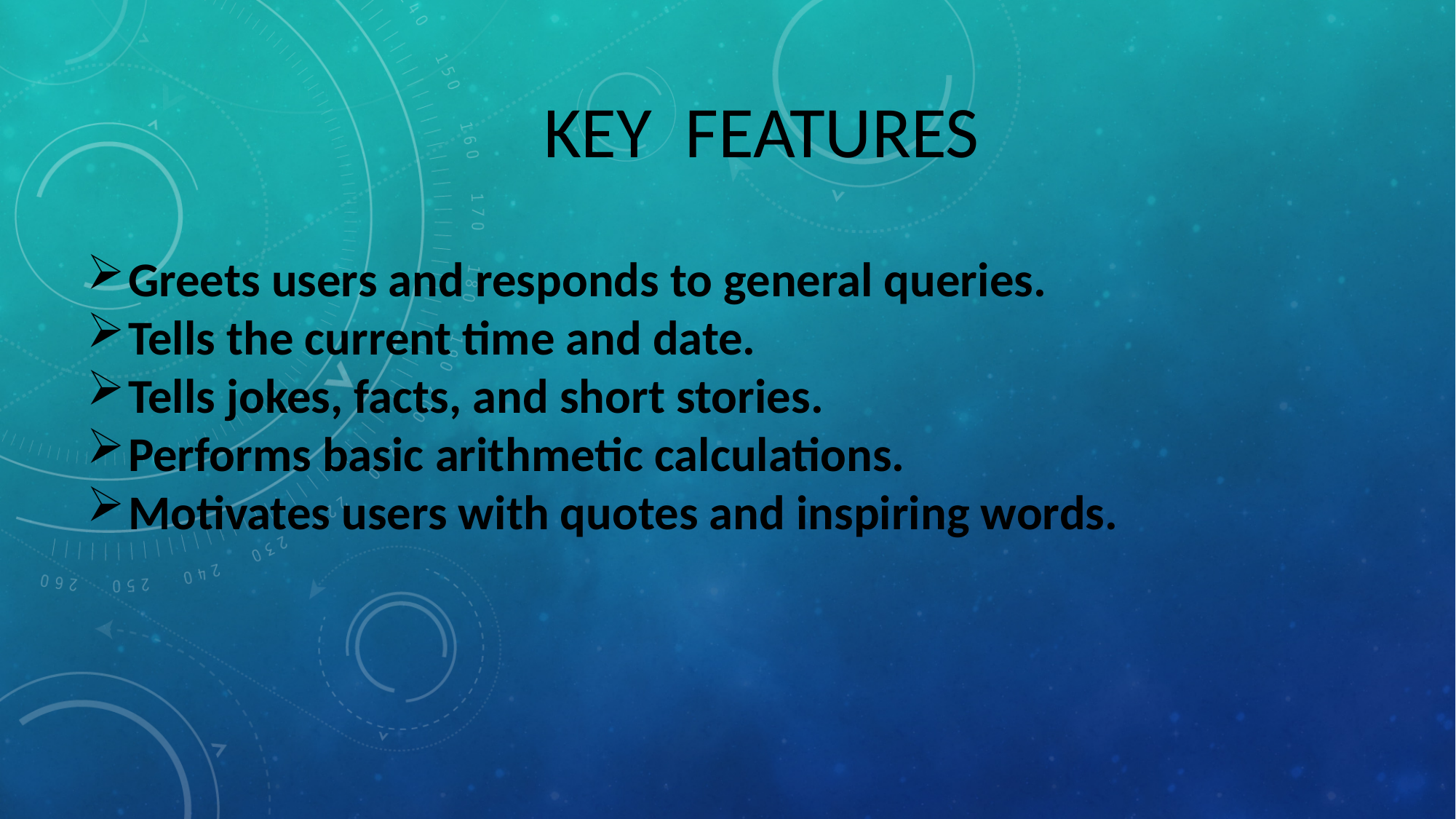

# Key  Features
Greets users and responds to general queries.
Tells the current time and date.
Tells jokes, facts, and short stories.
Performs basic arithmetic calculations.
Motivates users with quotes and inspiring words.